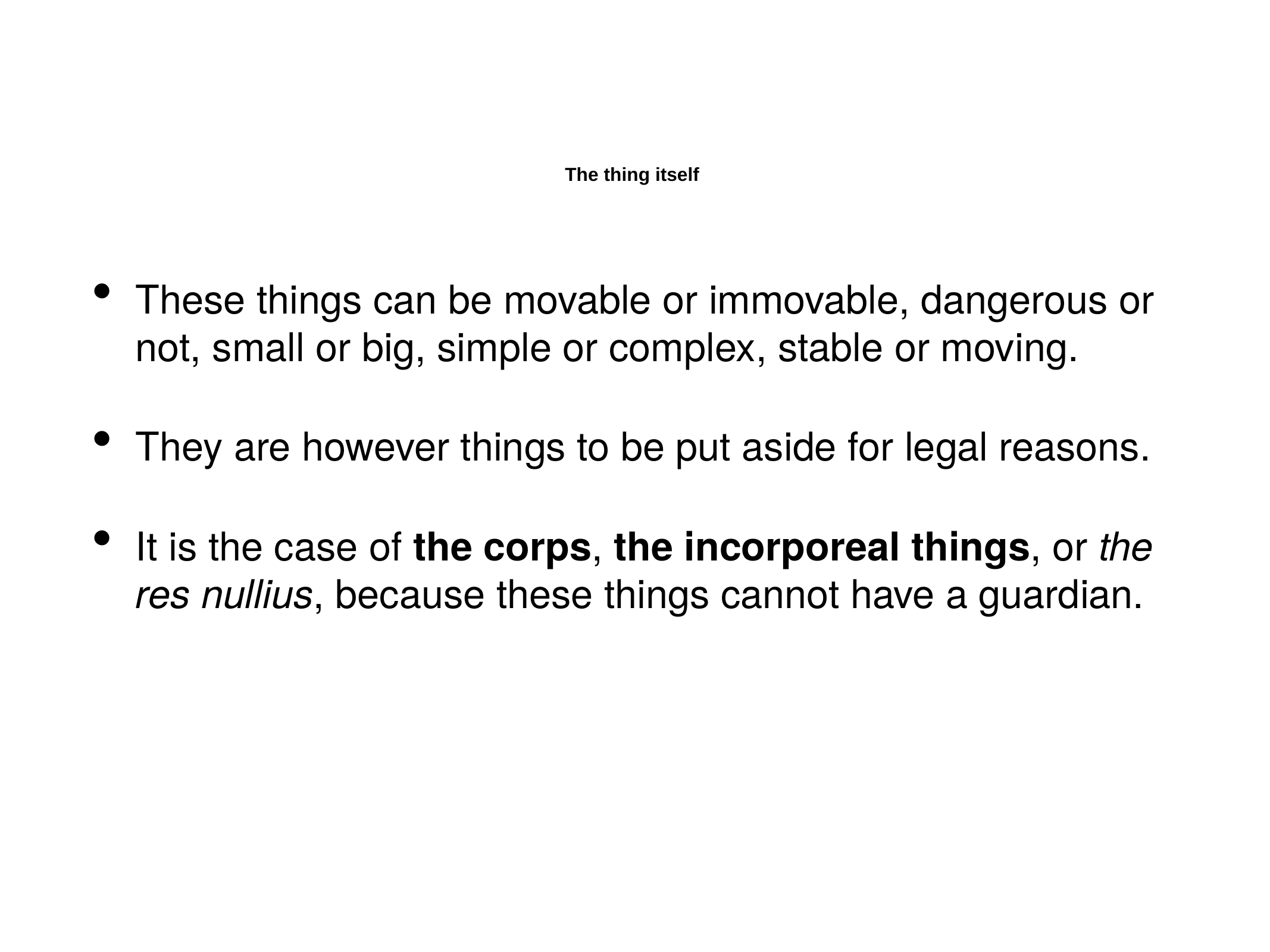

# The thing itself
These things can be movable or immovable, dangerous or not, small or big, simple or complex, stable or moving.
They are however things to be put aside for legal reasons.
It is the case of the corps, the incorporeal things, or the res nullius, because these things cannot have a guardian.